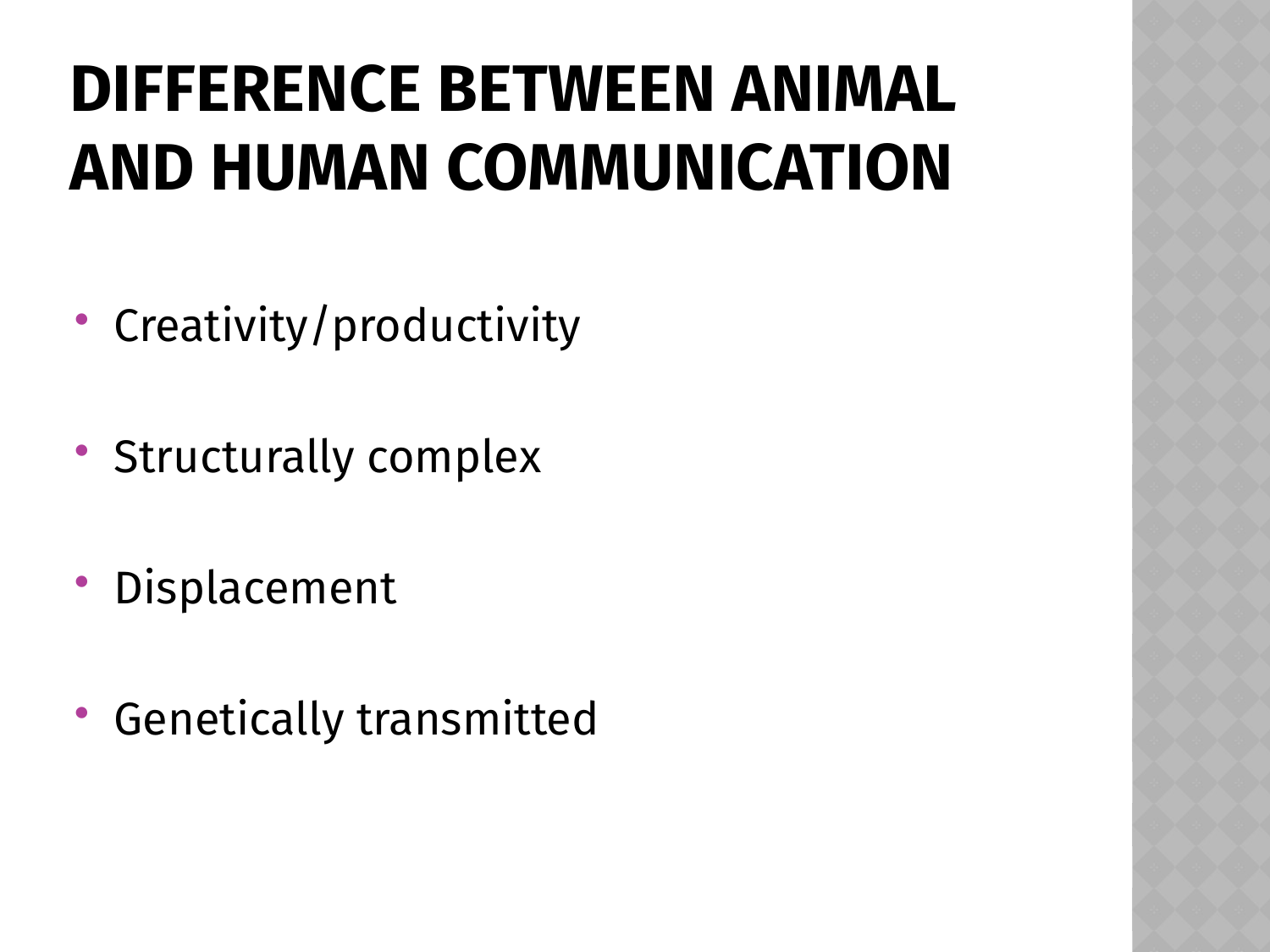

# Difference between Animal and Human communication

Creativity/productivity

Structurally complex

Displacement

Genetically transmitted